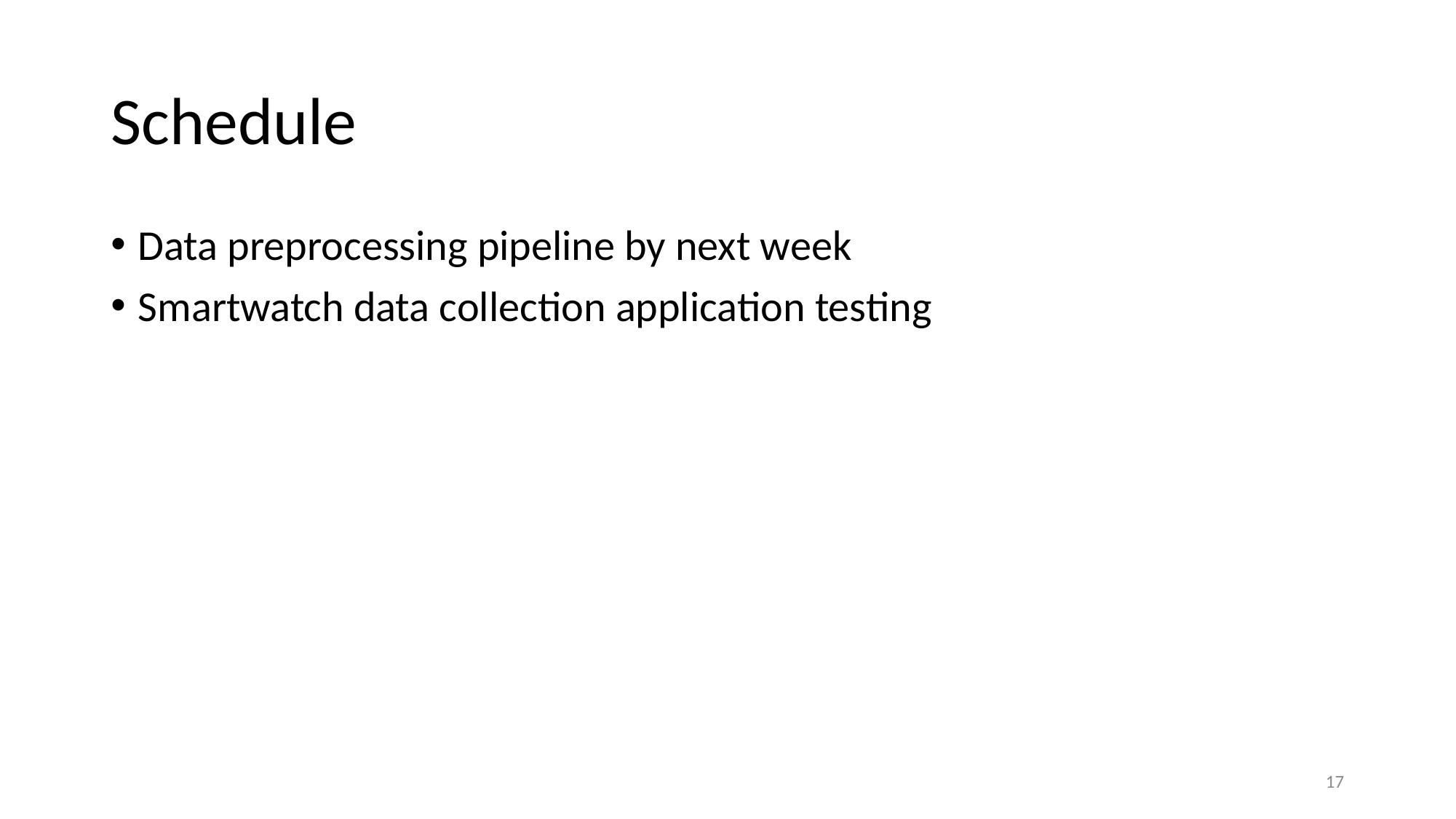

# Schedule
Data preprocessing pipeline by next week
Smartwatch data collection application testing
17